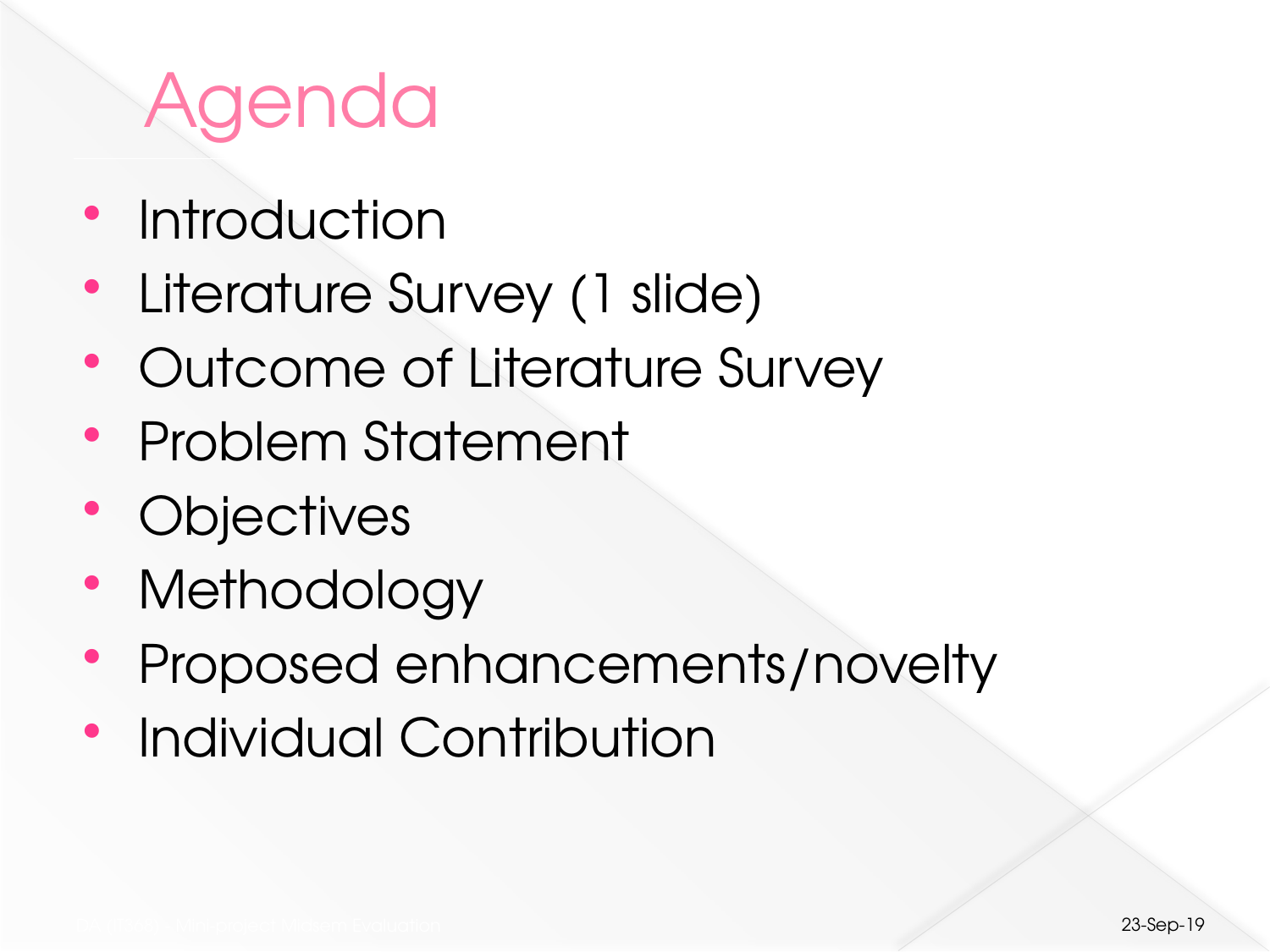

# Agenda
Introduction
Literature Survey (1 slide)
Outcome of Literature Survey
Problem Statement
Objectives
Methodology
Proposed enhancements/novelty
Individual Contribution
23-Sep-19
DA (IT368) - Mini-project Midsem Evaluation